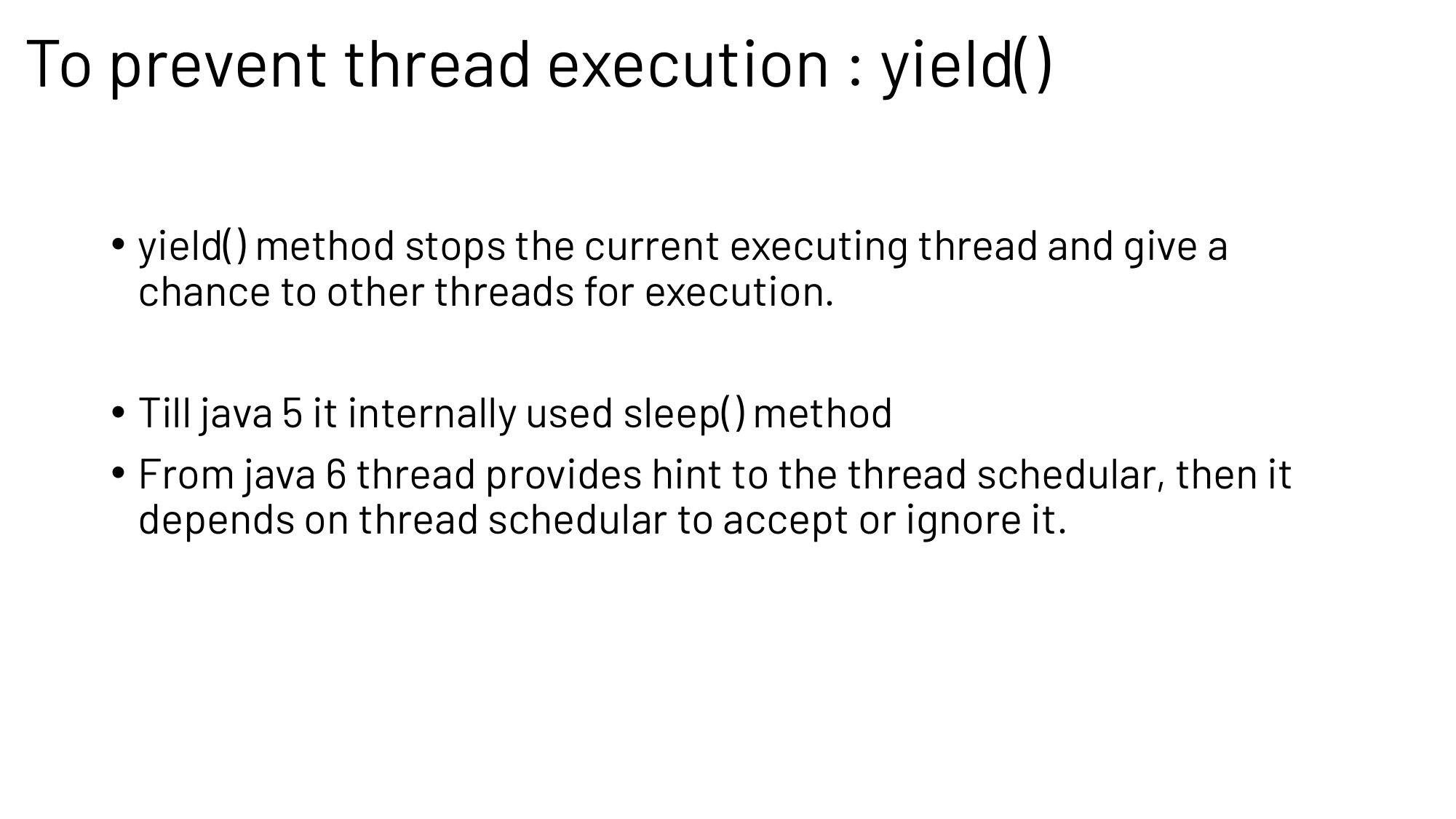

To prevent thread execution : yield()
#
yield() method stops the current executing thread and give a chance to other threads for execution.

Till java 5 it internally used sleep() method
From java 6 thread provides hint to the thread schedular, then it depends on thread schedular to accept or ignore it.